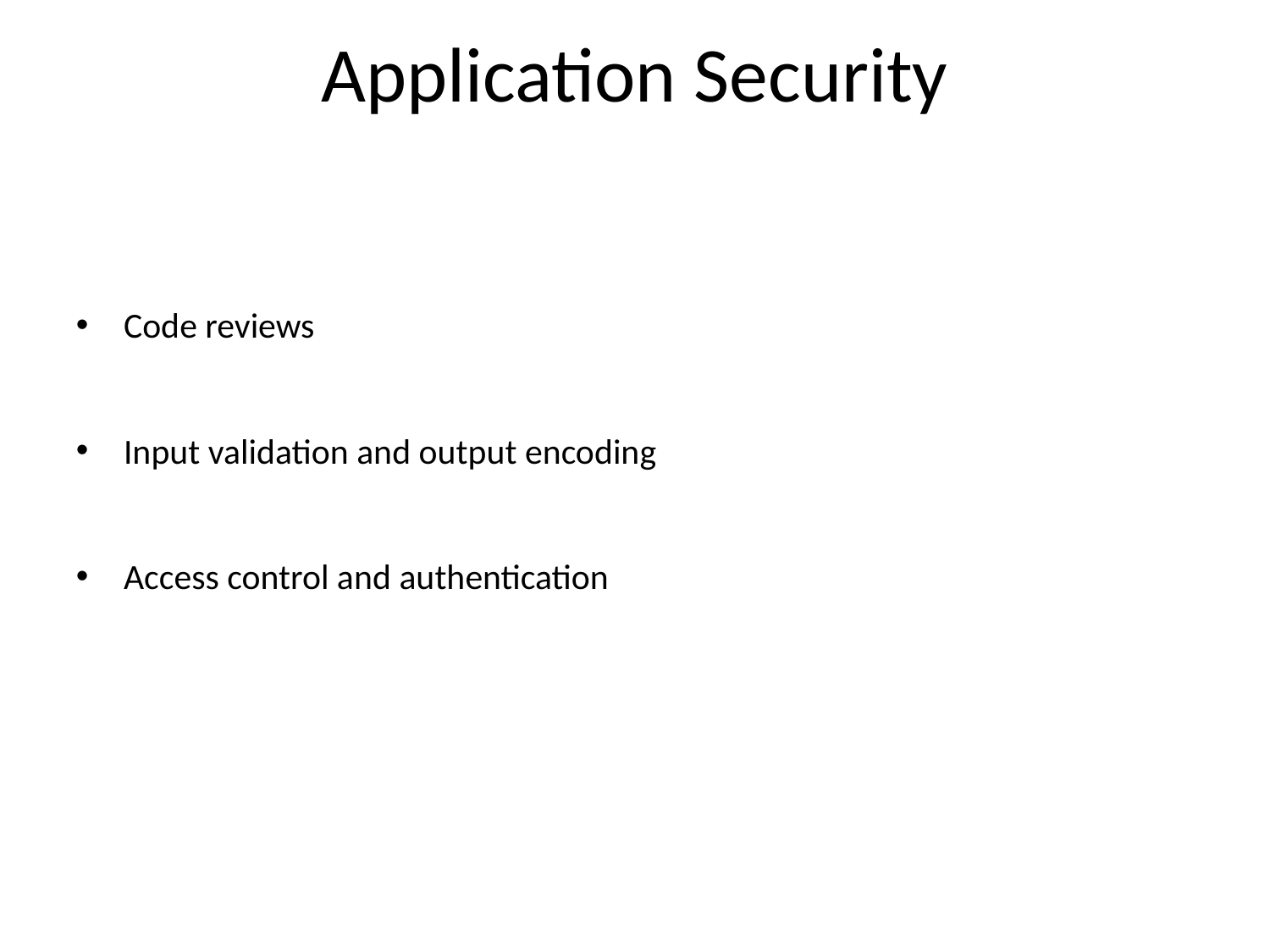

# Application Security

Code reviews

Input validation and output encoding

Access control and authentication